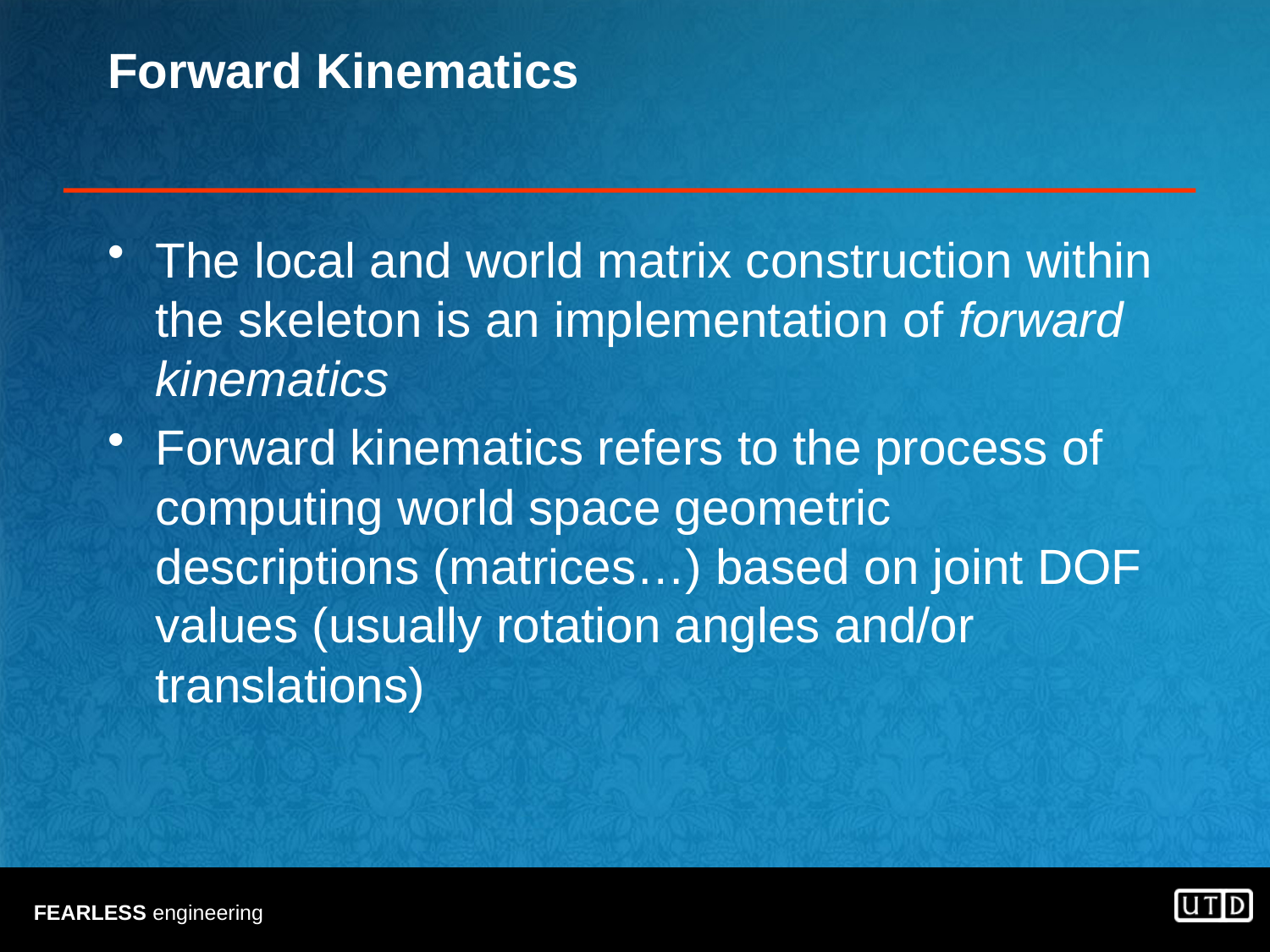

# Forward Kinematics

The local and world matrix construction within the skeleton is an implementation of forward kinematics
Forward kinematics refers to the process of computing world space geometric descriptions (matrices…) based on joint DOF values (usually rotation angles and/or translations)